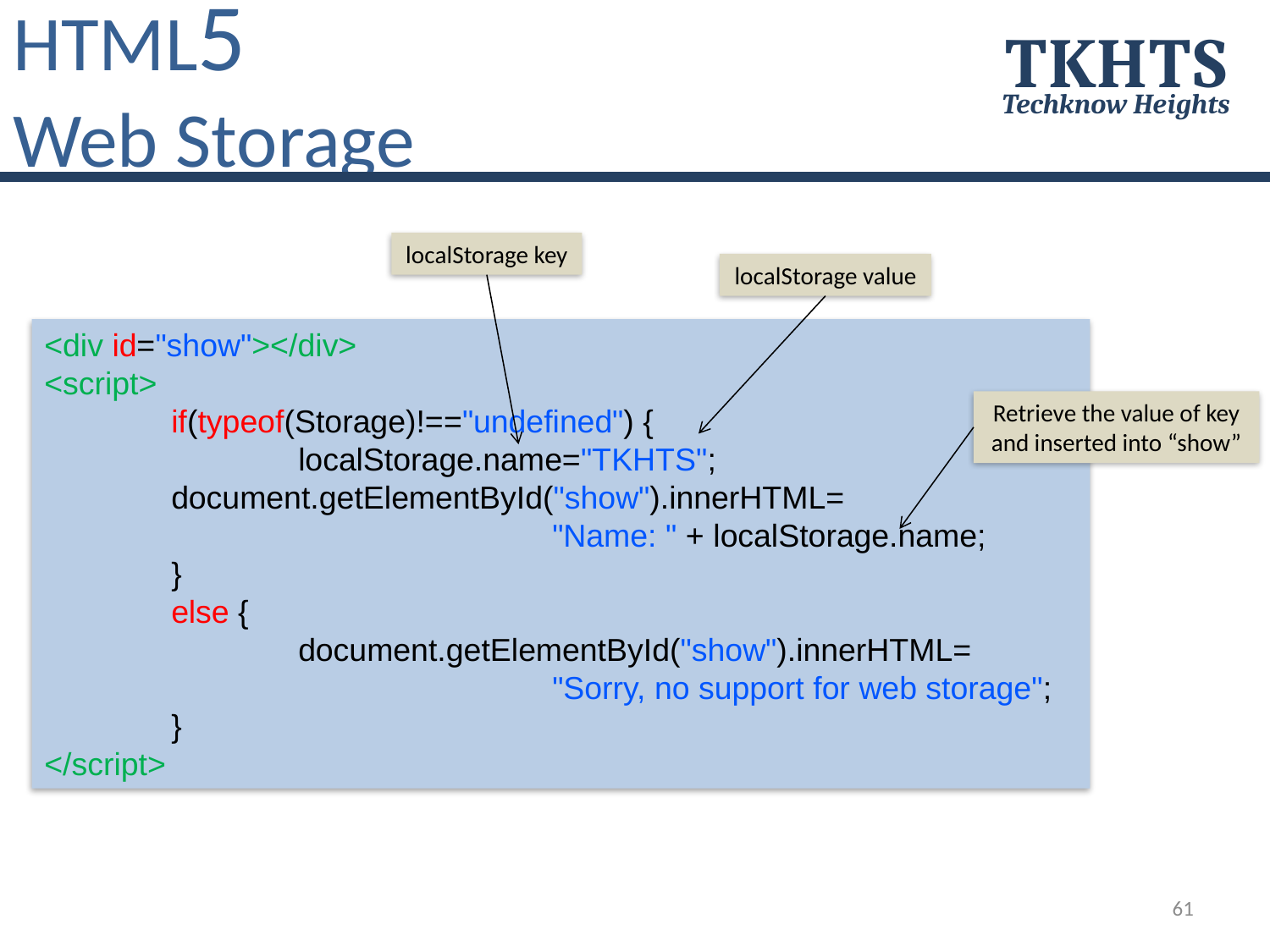

HTML5
Web Storage
TKHTS
Techknow Heights

localStorage key
localStorage value
<div id="show"></div>
<script>
	if(typeof(Storage)!=="undefined") {
		localStorage.name="TKHTS";
	document.getElementById("show").innerHTML=
				"Name: " + localStorage.name;
	}
	else {
		document.getElementById("show").innerHTML=
				"Sorry, no support for web storage";
	}
</script>
Retrieve the value of key and inserted into “show”
61